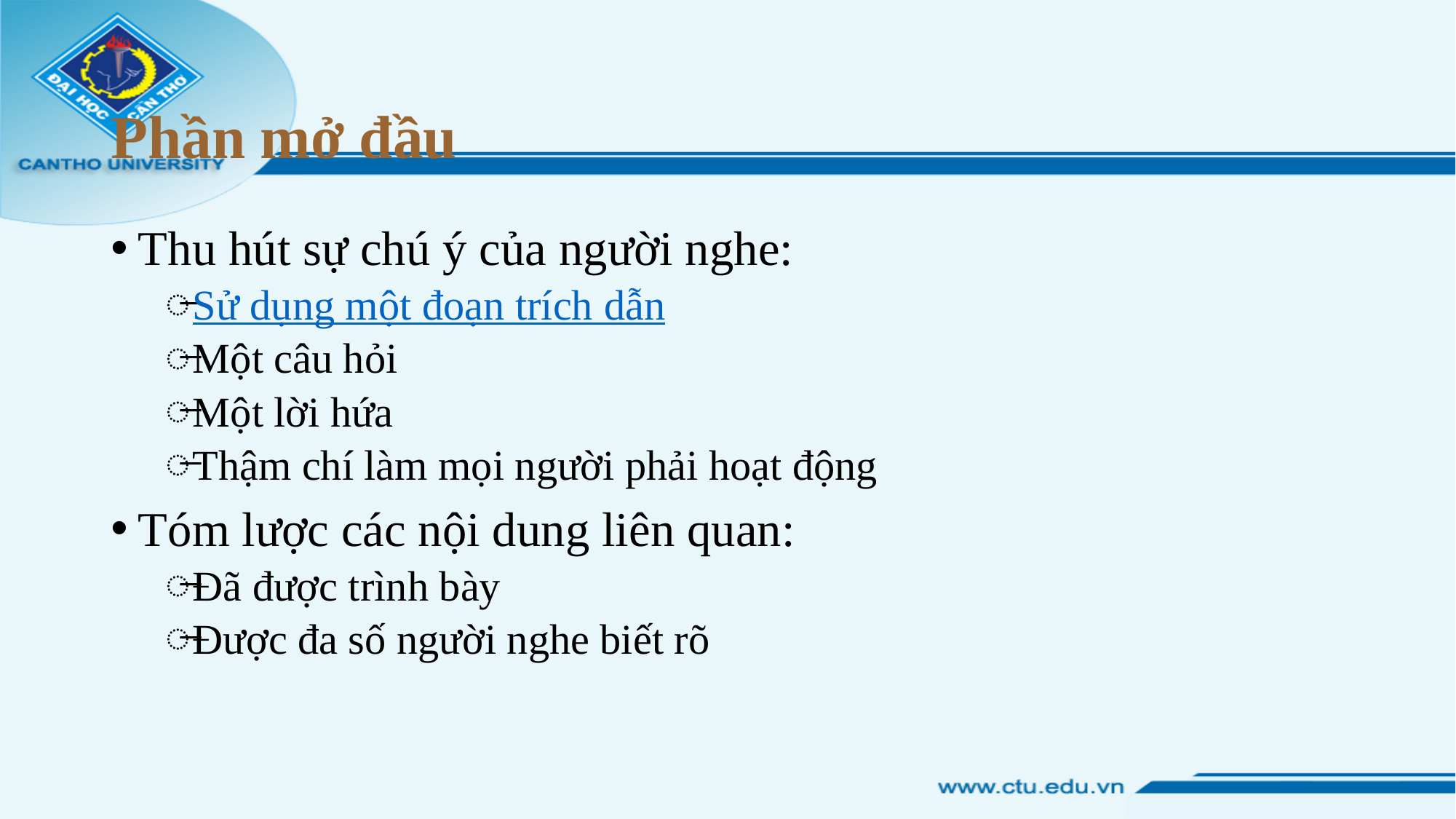

# Phần mở đầu
Thu hút sự chú ý của người nghe:
Sử dụng một đoạn trích dẫn
Một câu hỏi
Một lời hứa
Thậm chí làm mọi người phải hoạt động
Tóm lược các nội dung liên quan:
Đã được trình bày
Được đa số người nghe biết rõ
3